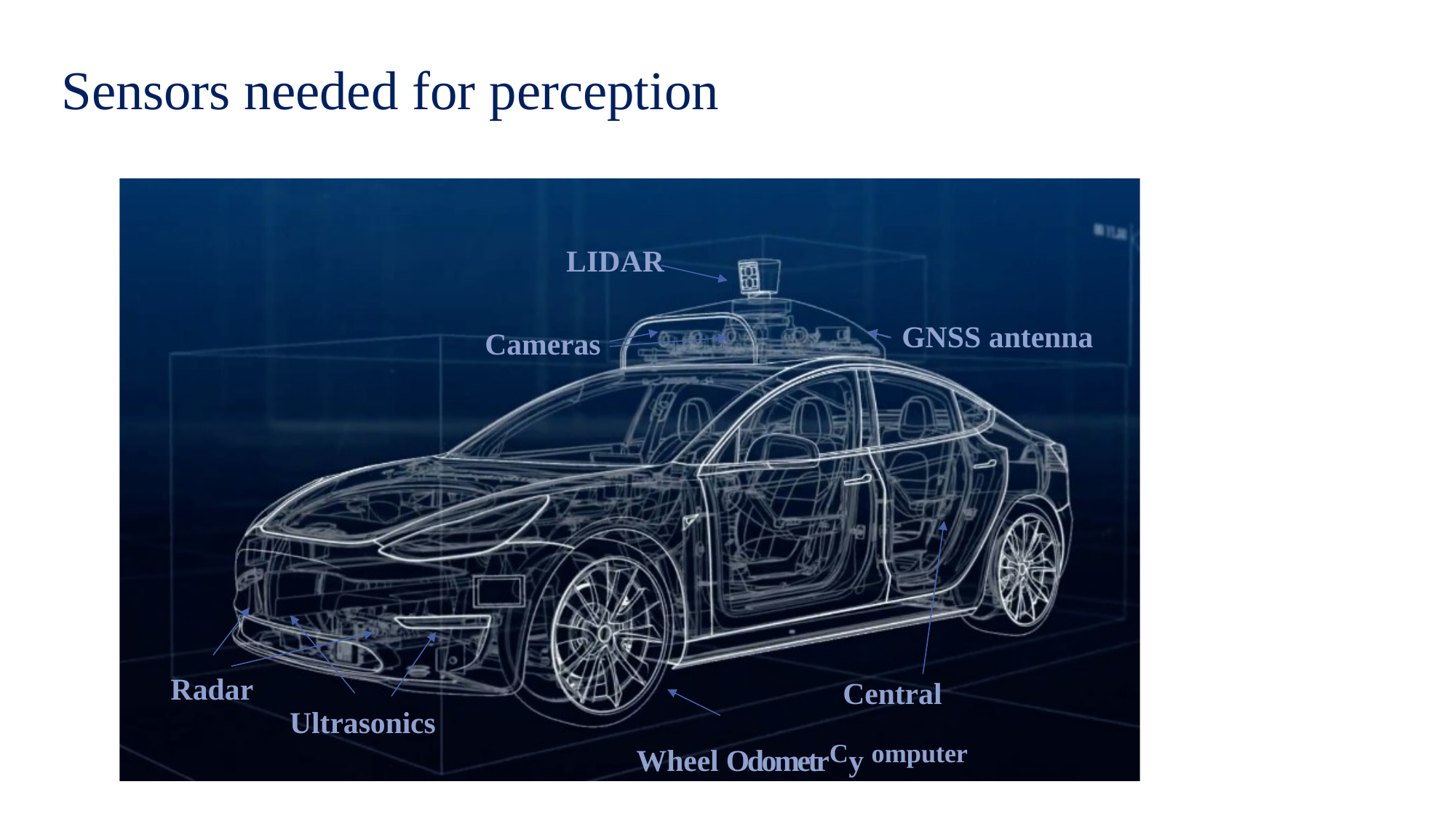

# Sensors needed for perception

LIDAR

GNSS antenna
Cameras

Central  Wheel OdometrCy omputer
Radar

Ultrasonics